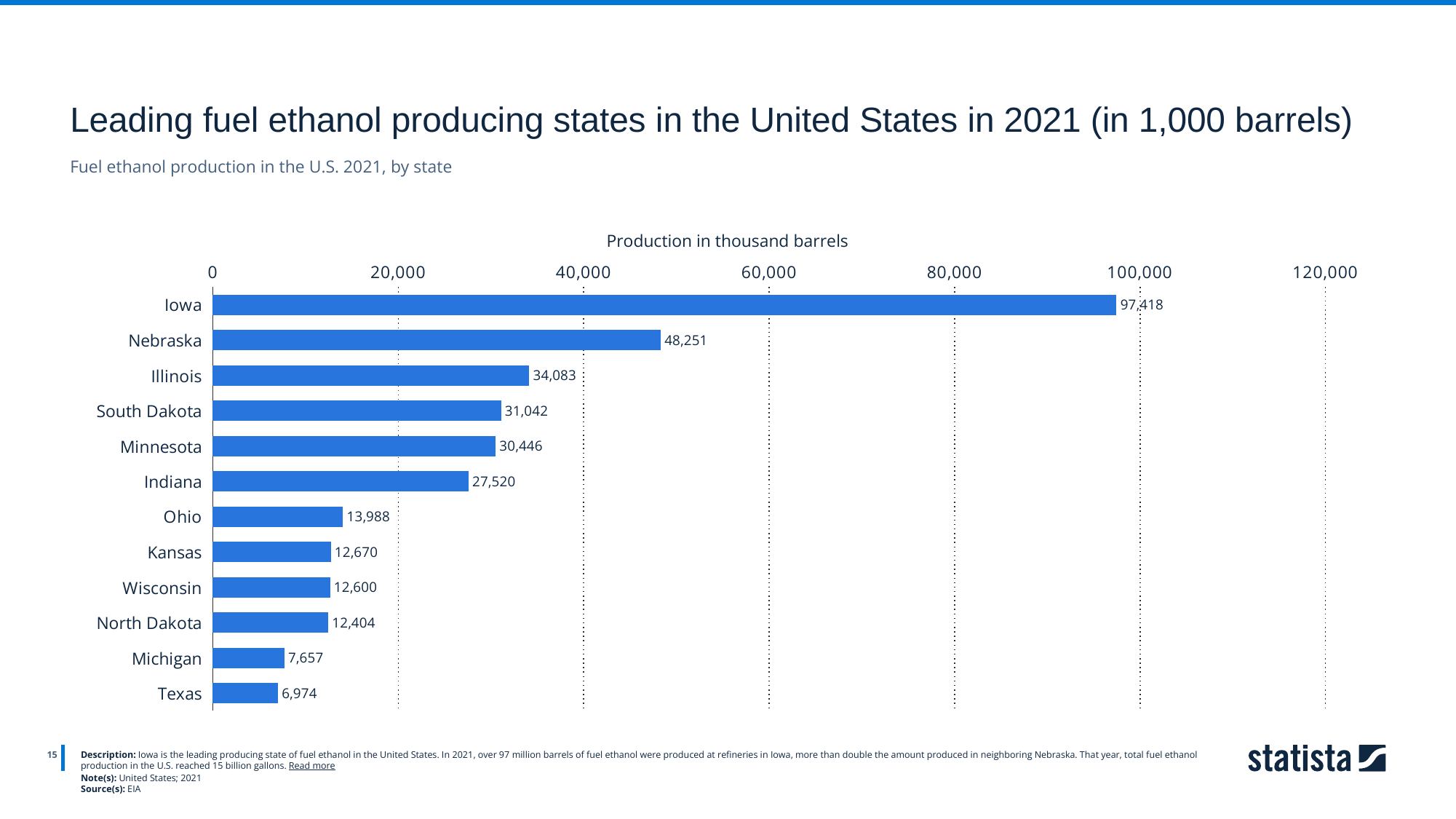

Leading fuel ethanol producing states in the United States in 2021 (in 1,000 barrels)
Fuel ethanol production in the U.S. 2021, by state
Production in thousand barrels

### Chart

| Category | Column2 |
|---|---|
| Iowa | 97418.0 |
| Nebraska | 48251.0 |
| Illinois | 34083.0 |
| South Dakota | 31042.0 |
| Minnesota | 30446.0 |
| Indiana | 27520.0 |
| Ohio | 13988.0 |
| Kansas | 12670.0 |
| Wisconsin | 12600.0 |
| North Dakota | 12404.0 |
| Michigan | 7657.0 |
| Texas | 6974.0 |
15
Description: Iowa is the leading producing state of fuel ethanol in the United States. In 2021, over 97 million barrels of fuel ethanol were produced at refineries in Iowa, more than double the amount produced in neighboring Nebraska. That year, total fuel ethanol production in the U.S. reached 15 billion gallons. Read more
Note(s): United States; 2021
Source(s): EIA